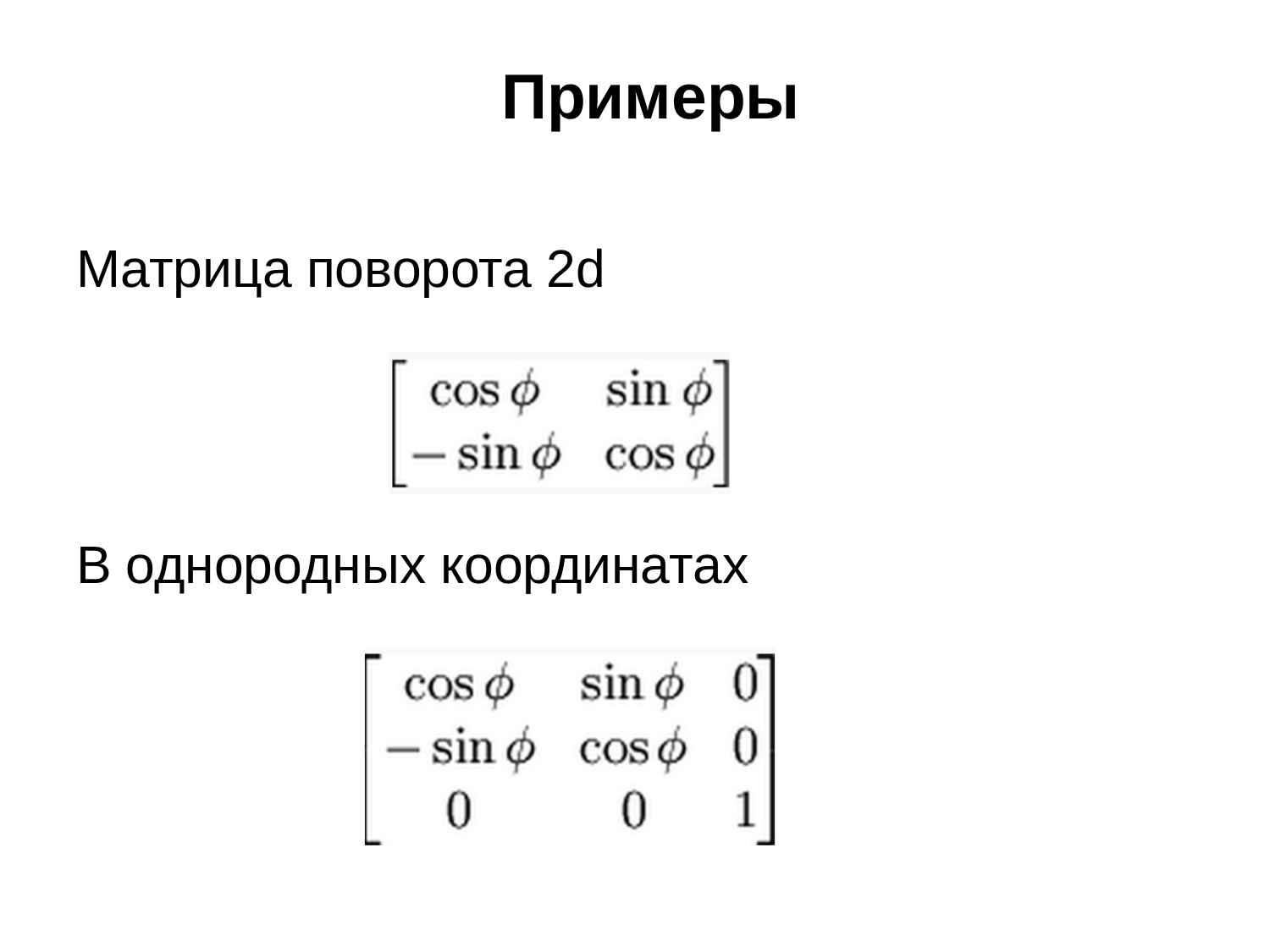

# Примеры
Матрица поворота 2d

В однородных координатах